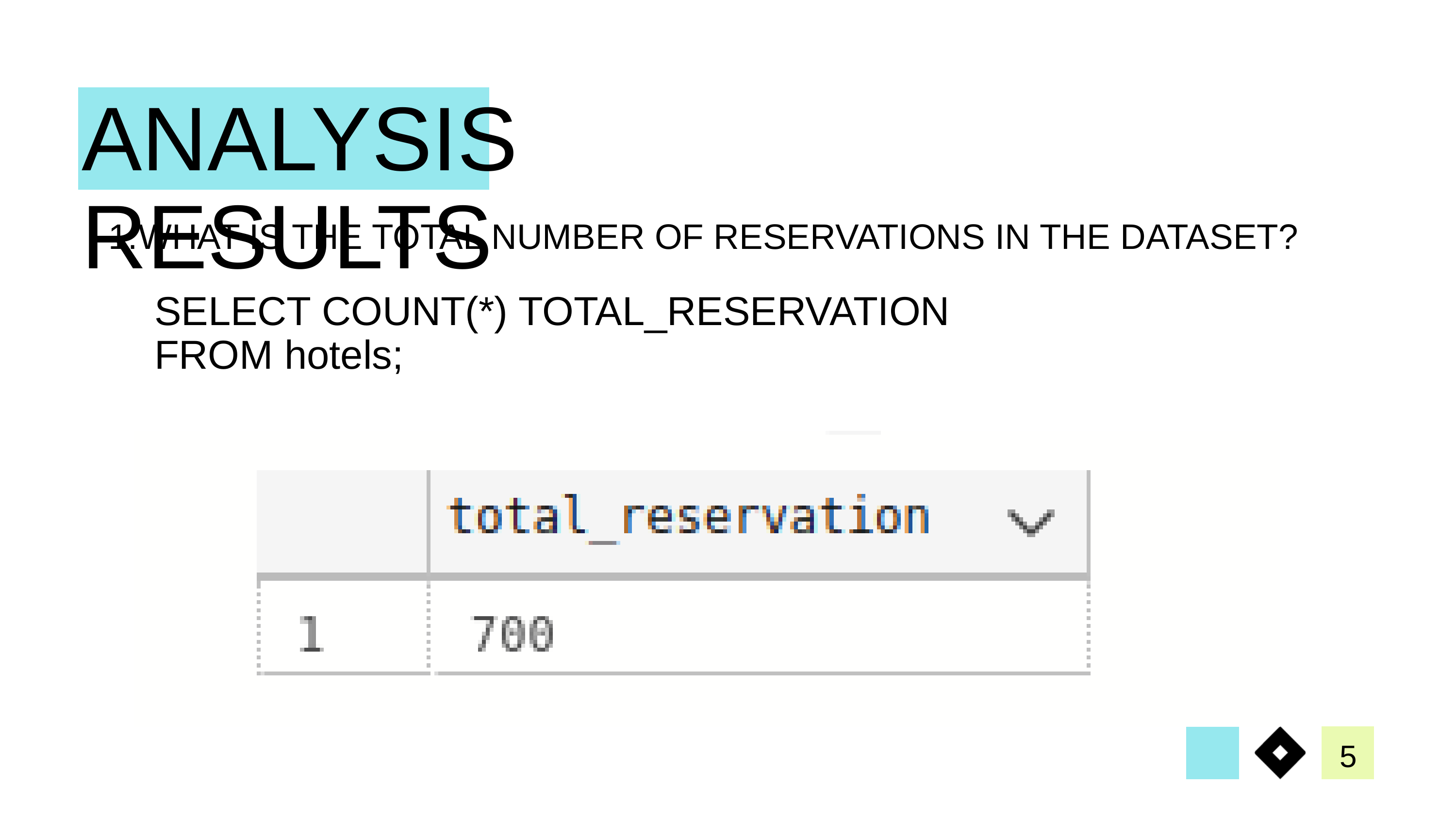

ANALYSIS RESULTS
WHAT IS THE TOTAL NUMBER OF RESERVATIONS IN THE DATASET?
SELECT COUNT(*) TOTAL_RESERVATION
FROM hotels;

5